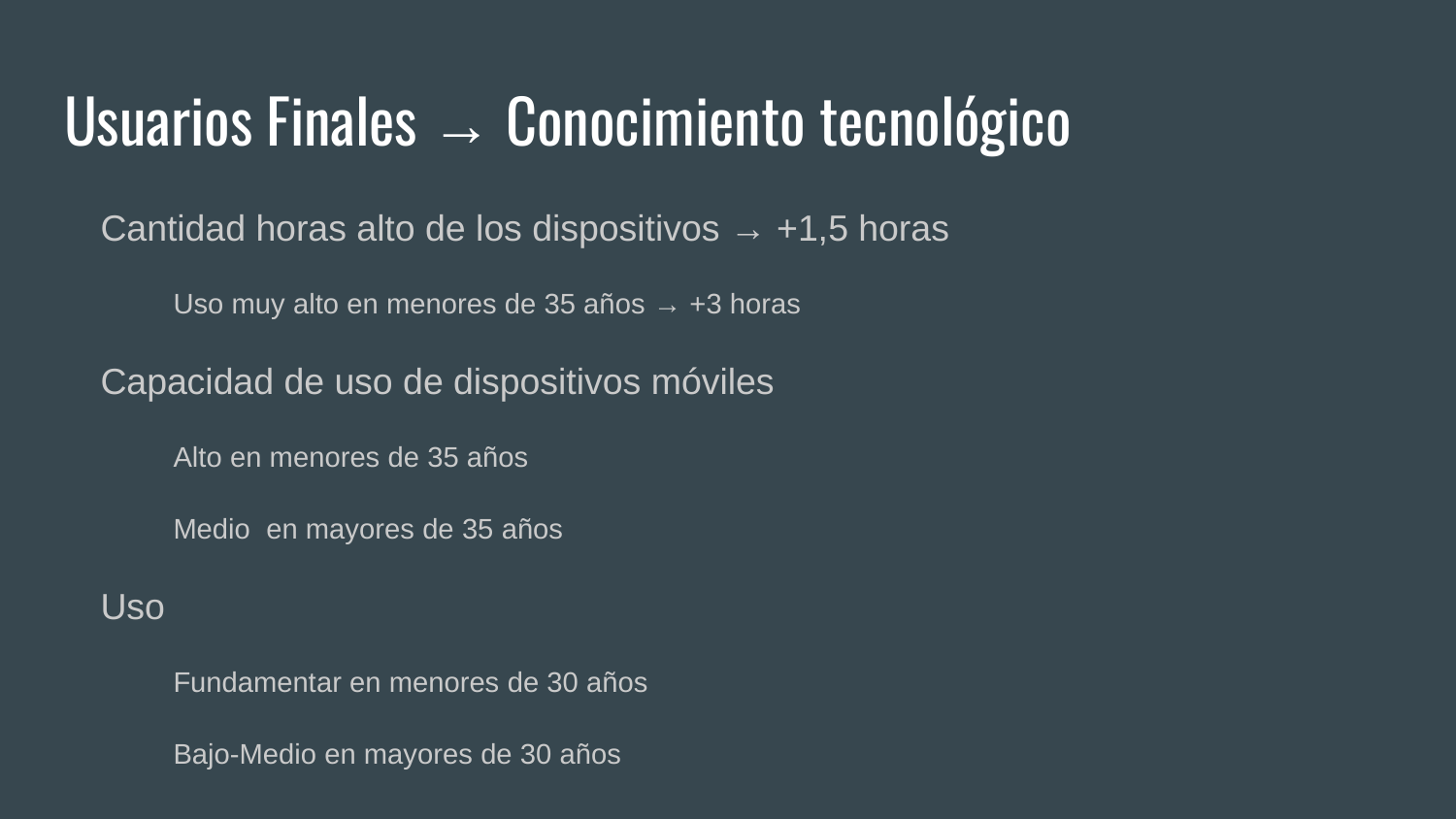

# Usuarios Finales → Conocimiento tecnológico
Cantidad horas alto de los dispositivos → +1,5 horas
Uso muy alto en menores de 35 años → +3 horas
Capacidad de uso de dispositivos móviles
Alto en menores de 35 años
Medio  en mayores de 35 años
Uso
Fundamentar en menores de 30 años
Bajo-Medio en mayores de 30 años